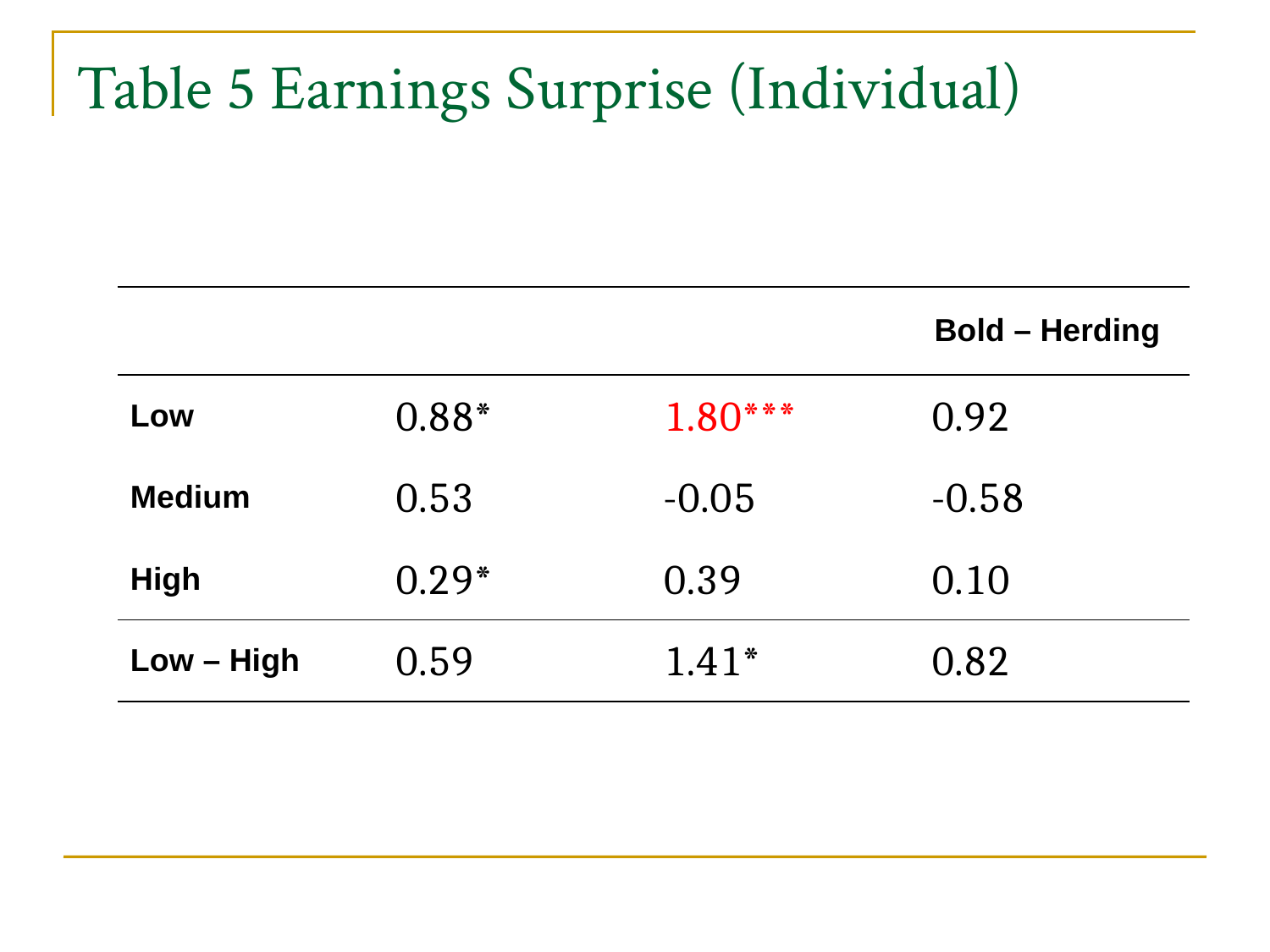

# Table 5 Earnings Surprise (Individual)
|  | Herding | Bold | Bold – Herding |
| --- | --- | --- | --- |
| Low | 0.88\* | 1.80\*\*\* | 0.92 |
| Medium | 0.53 | -0.05 | -0.58 |
| High | 0.29\* | 0.39 | 0.10 |
| Low – High | 0.59 | 1.41\* | 0.82 |